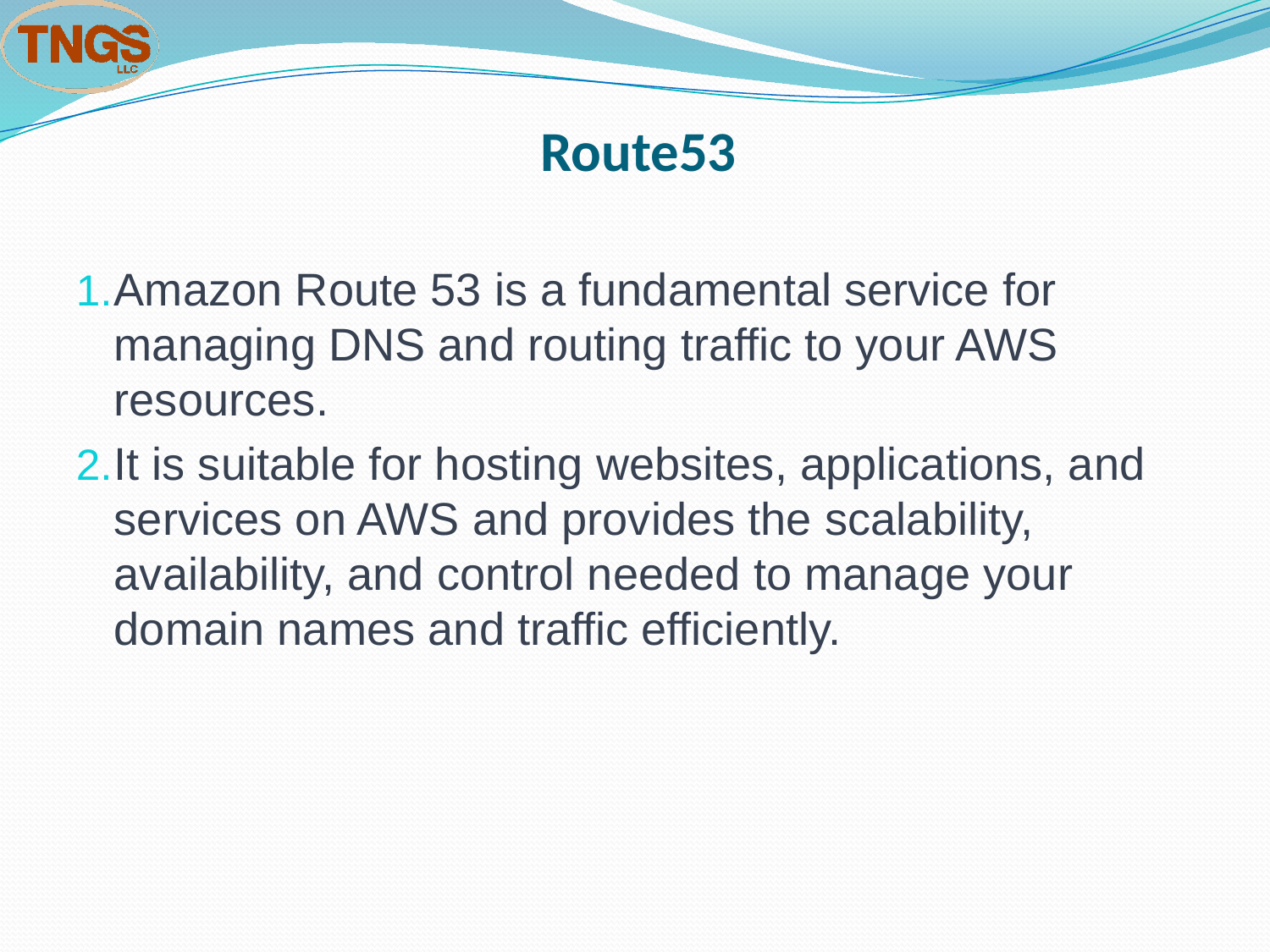

# Route53
Amazon Route 53 is a fundamental service for managing DNS and routing traffic to your AWS resources.
It is suitable for hosting websites, applications, and services on AWS and provides the scalability, availability, and control needed to manage your domain names and traffic efficiently.